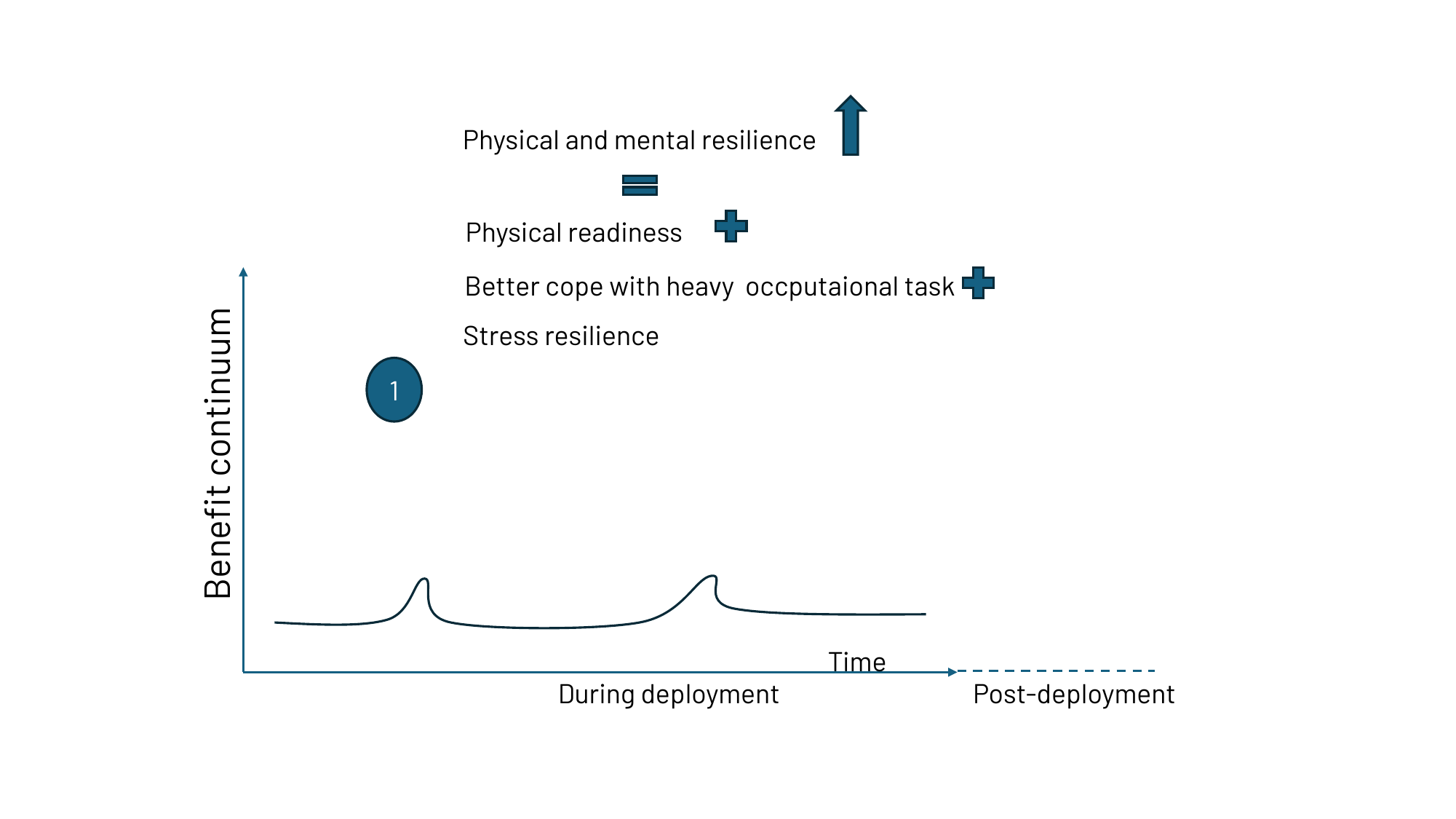

Physical and mental resilience

Physical readiness

Better cope with heavy  occputaional task
Stress resilience
1
Benefit continuum

Time
During deployment
Post-deployment